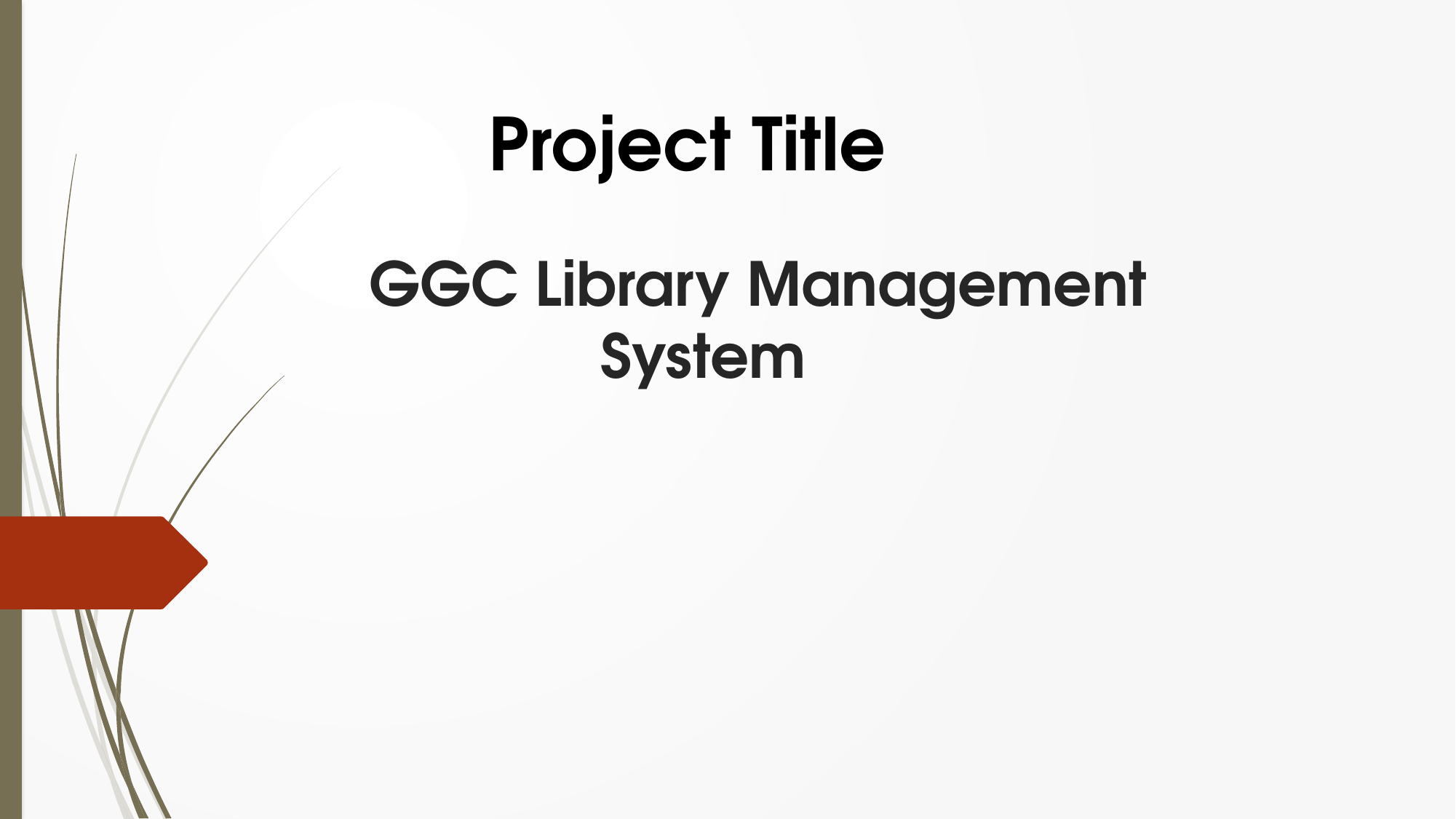

Project Title
# GGC Library Management System